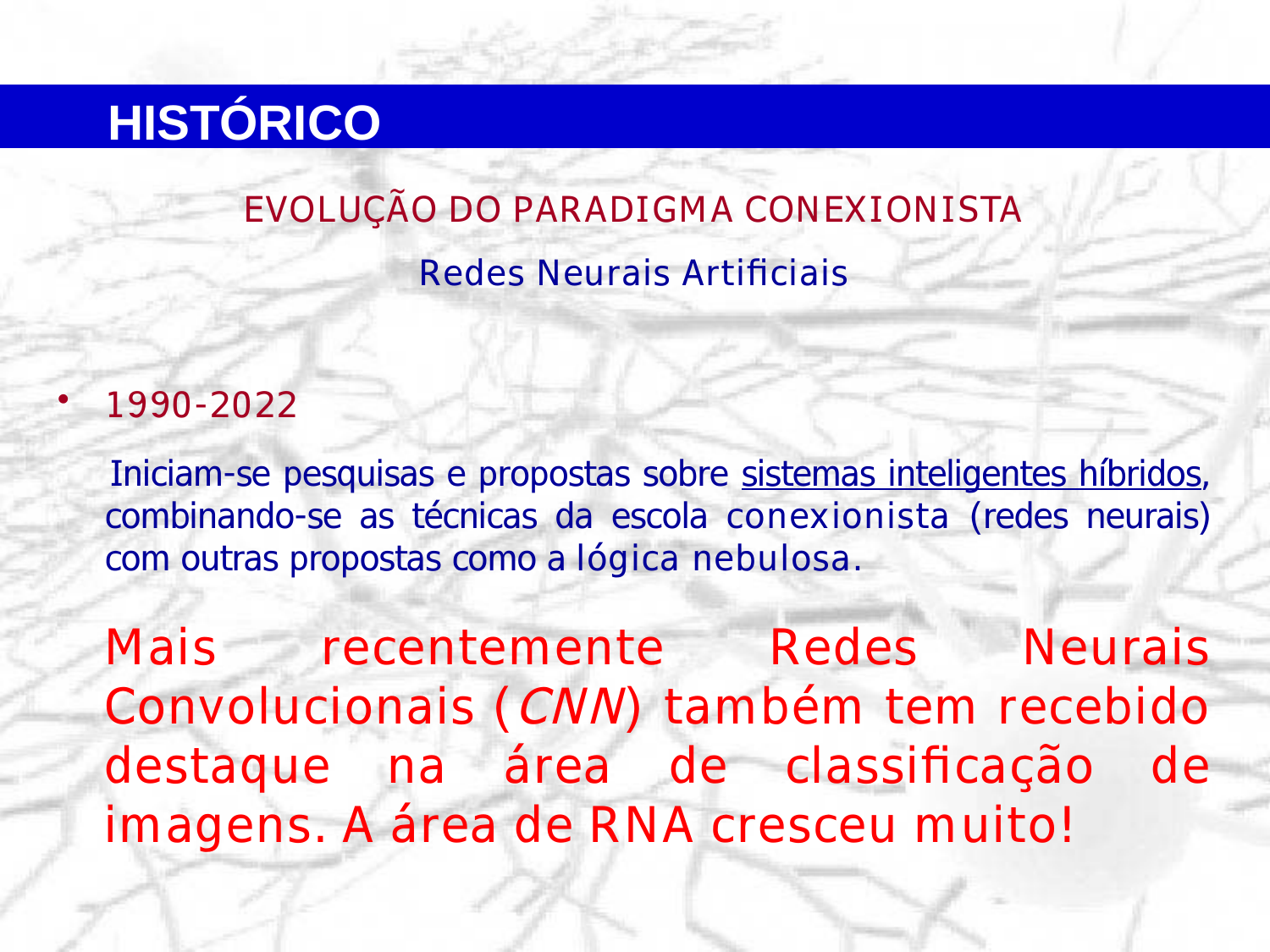

HISTÓRICO
EVOLUÇÃO DO PARADIGMA CONEXIONISTA
Redes Neurais Artificiais

1990-2022
     Iniciam-se pesquisas e propostas sobre sistemas inteligentes híbridos, combinando-se as técnicas da escola conexionista (redes neurais) com outras propostas como a lógica nebulosa.
	Mais recentemente Redes Neurais Convolucionais (CNN) também tem recebido destaque na área de classificação de imagens. A área de RNA cresceu muito!